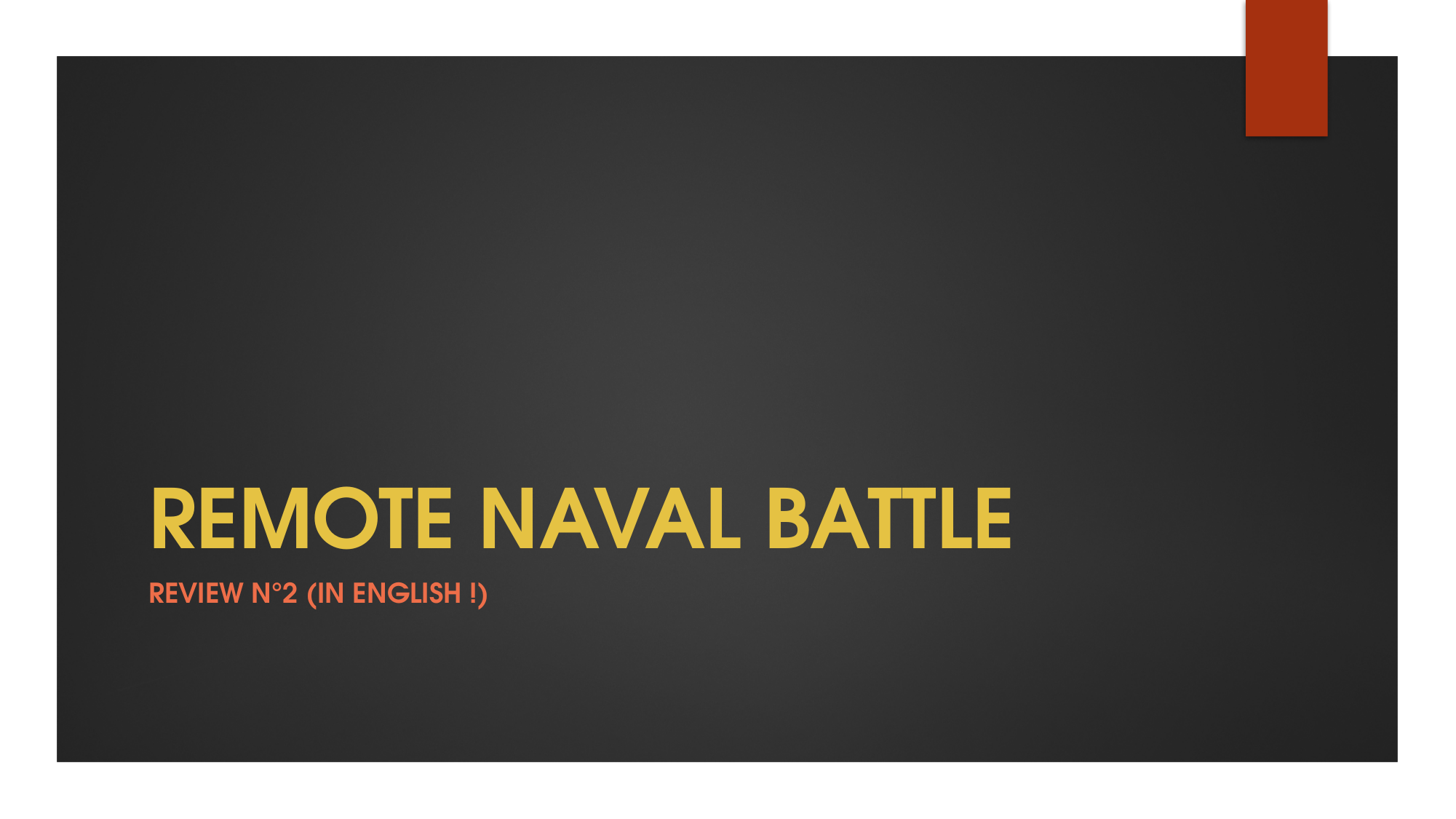

# REMOTE NAVAL BATTLE
REVIEW N°2 (in english !)